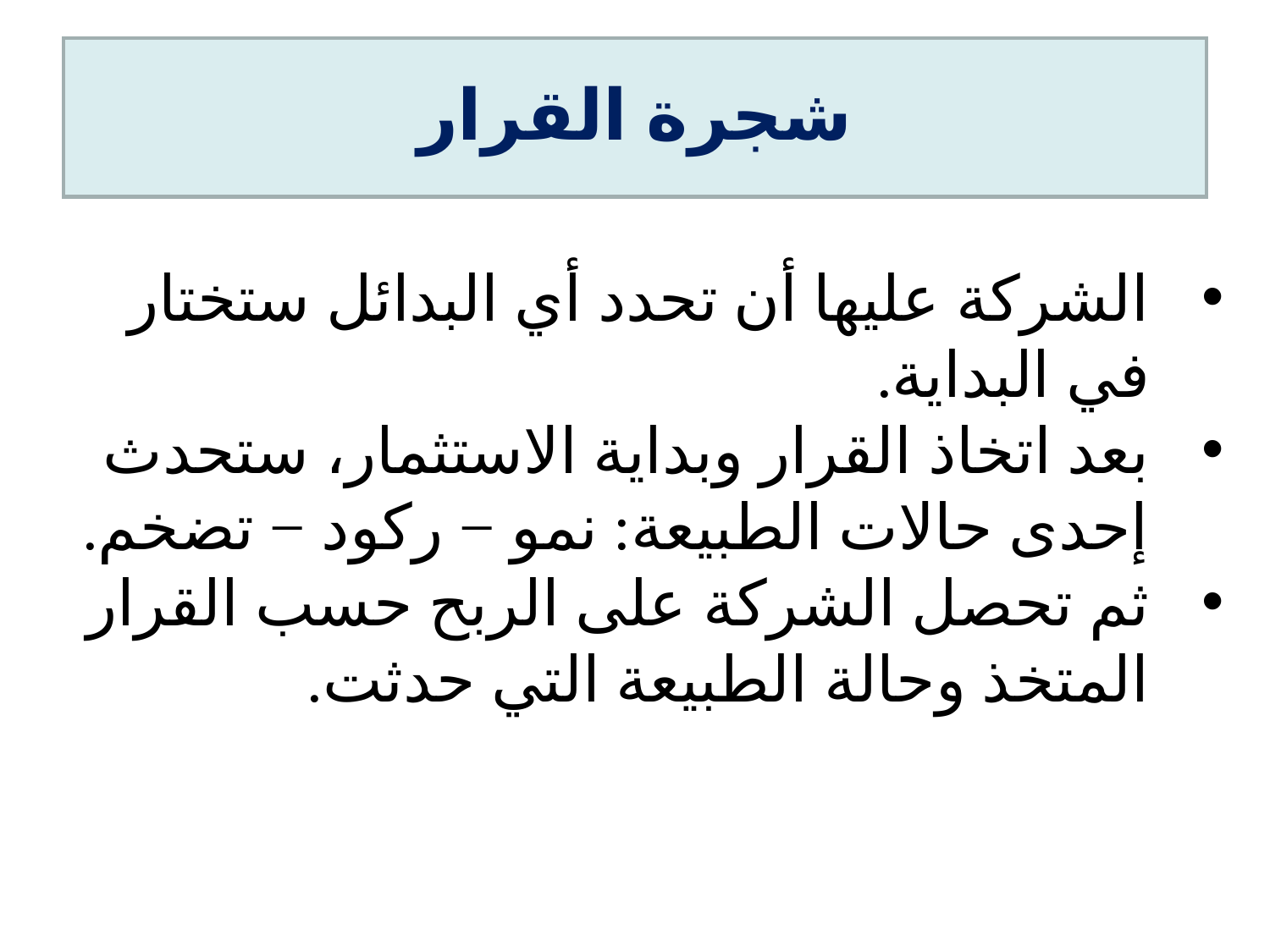

# شجرة القرار
الشركة عليها أن تحدد أي البدائل ستختار في البداية.
بعد اتخاذ القرار وبداية الاستثمار، ستحدث إحدى حالات الطبيعة: نمو − ركود − تضخم.
ثم تحصل الشركة على الربح حسب القرار المتخذ وحالة الطبيعة التي حدثت.